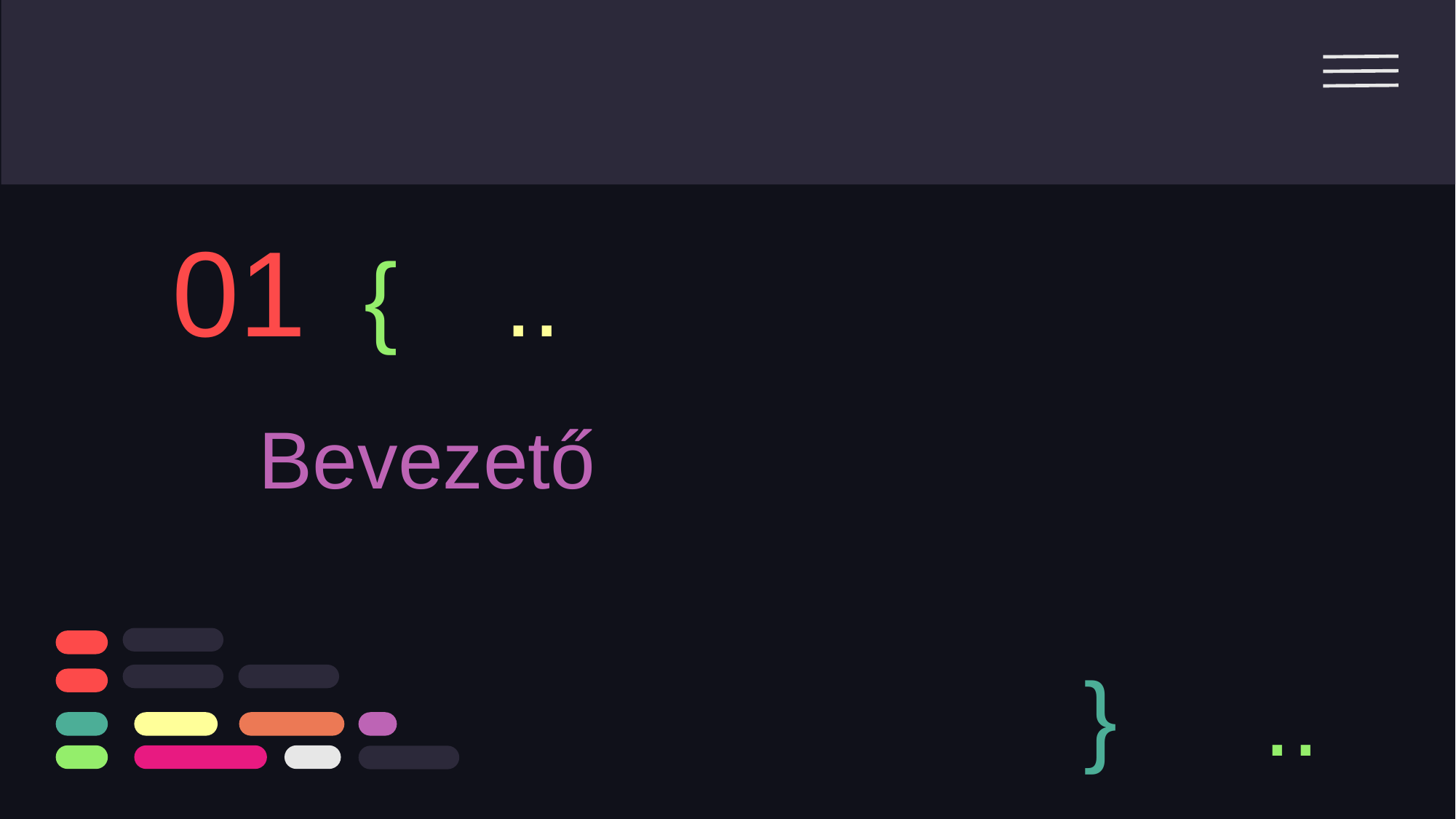

01
{
..
# Bevezető

}
..